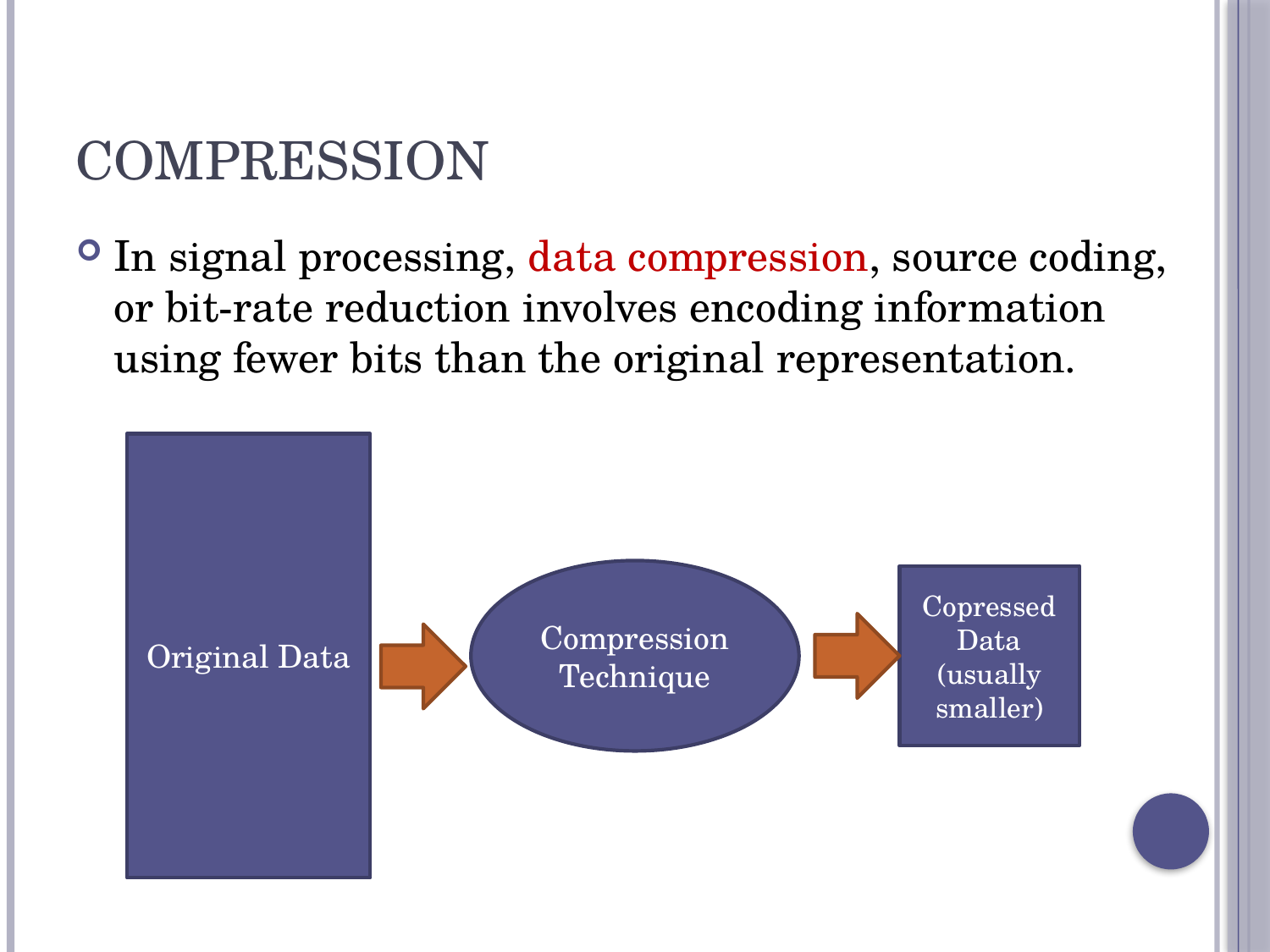

# Compression
In signal processing, data compression, source coding, or bit-rate reduction involves encoding information using fewer bits than the original representation.
Original Data
Compression Technique
Copressed Data (usually smaller)